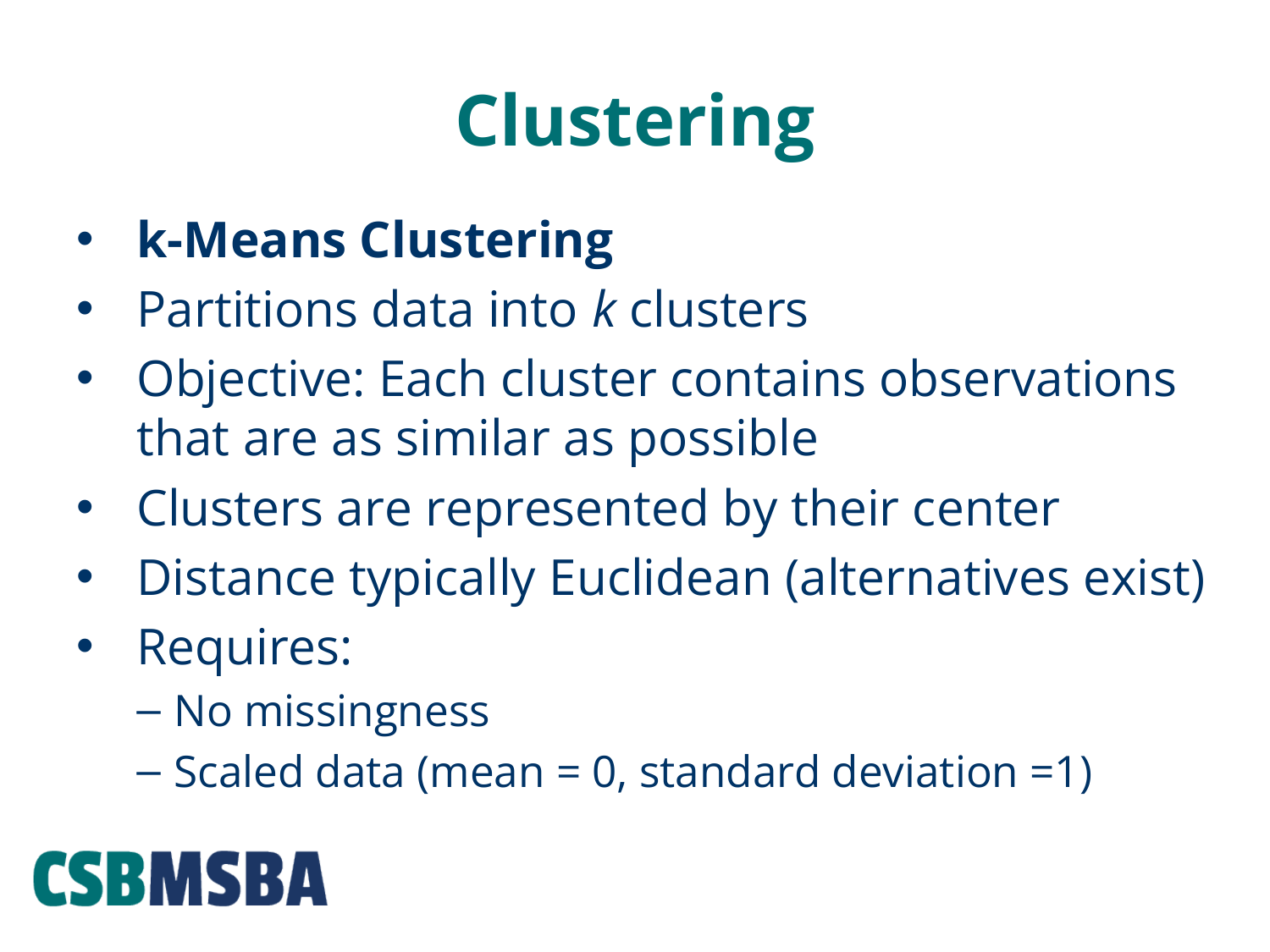

# Clustering
k-Means Clustering
Partitions data into k clusters
Objective: Each cluster contains observations that are as similar as possible
Clusters are represented by their center
Distance typically Euclidean (alternatives exist)
Requires:
No missingness
Scaled data (mean = 0, standard deviation =1)